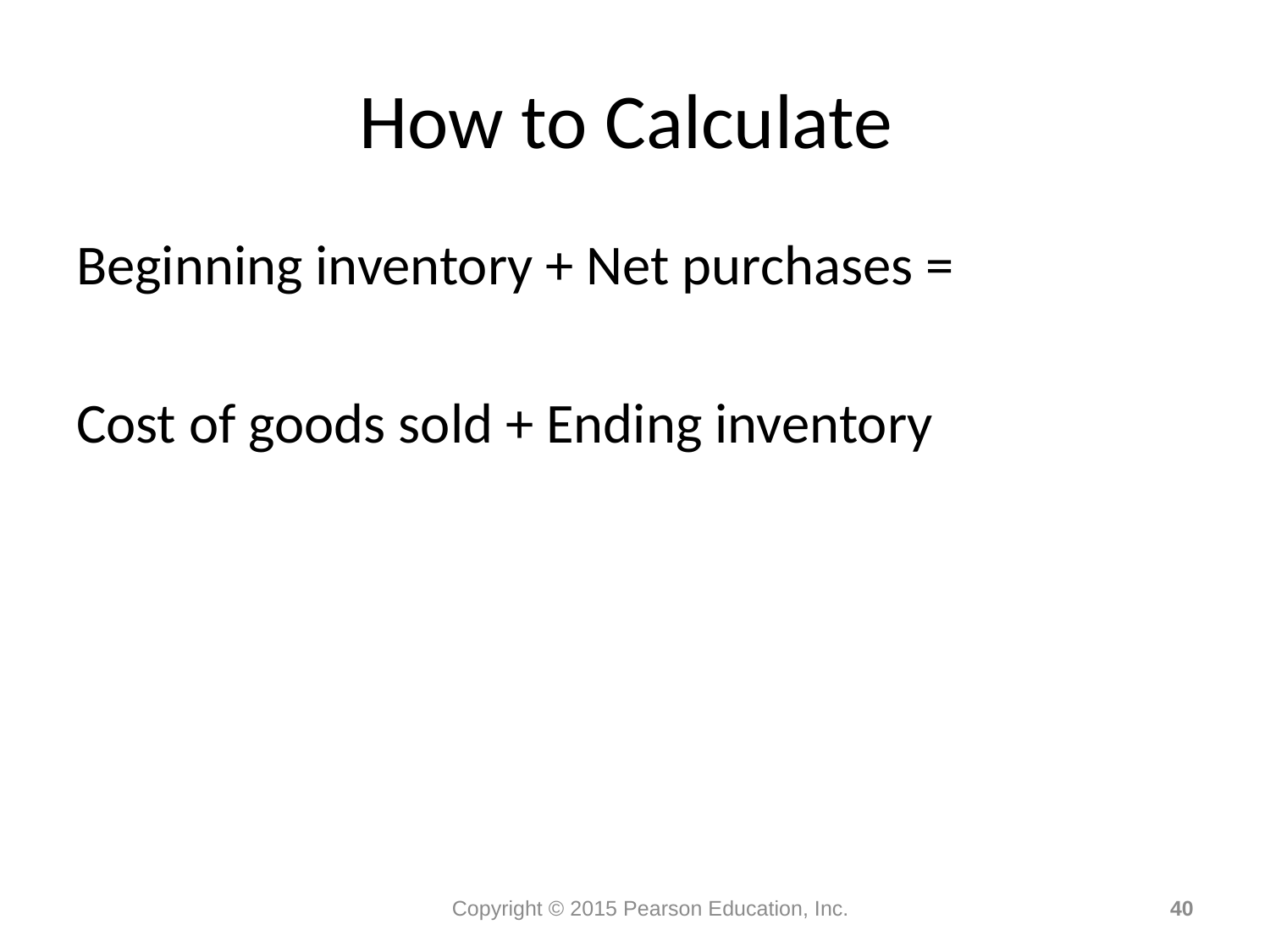

# How to Calculate
Beginning inventory + Net purchases =

Cost of goods sold + Ending inventory
Copyright © 2015 Pearson Education, Inc.
40